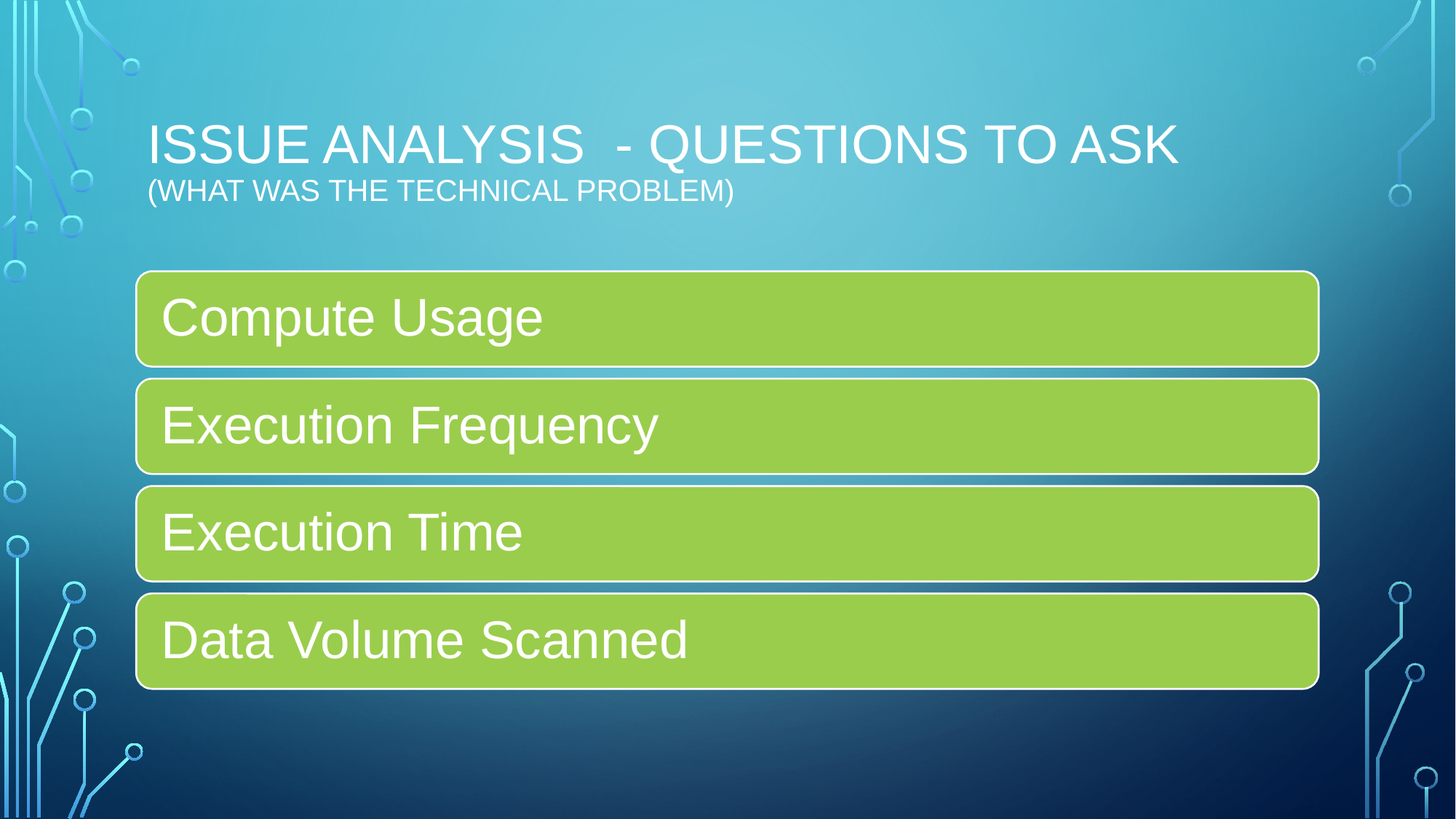

# Issue Analysis  - Questions To Ask (what was the technical problem)
Compute Usage
Execution Frequency
Execution Time
Data Volume Scanned